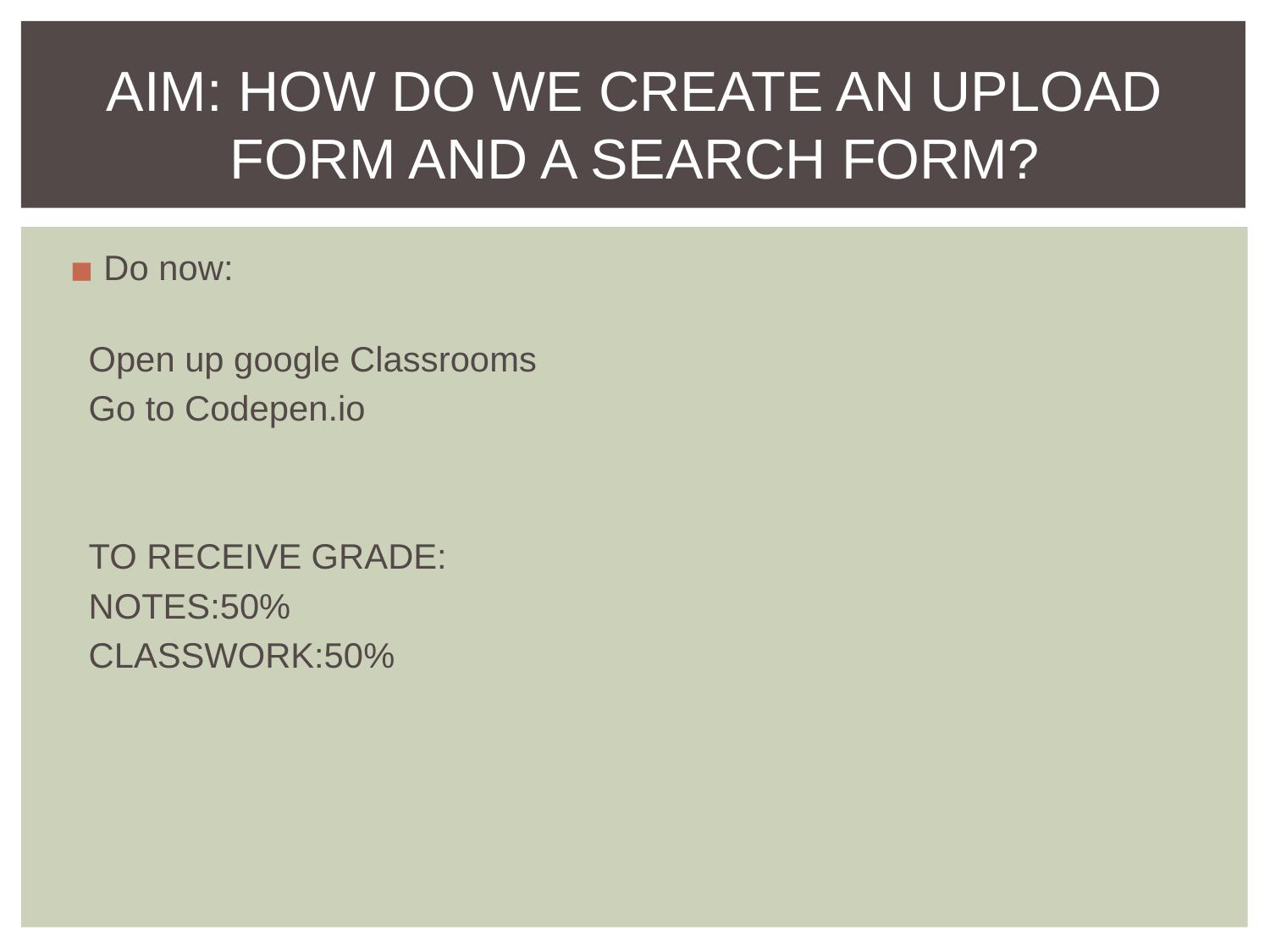

# AIM: HOW DO WE CREATE AN UPLOAD FORM AND A SEARCH FORM?
Do now:

Open up google Classrooms
Go to Codepen.io

TO RECEIVE GRADE:
NOTES:50%
CLASSWORK:50%